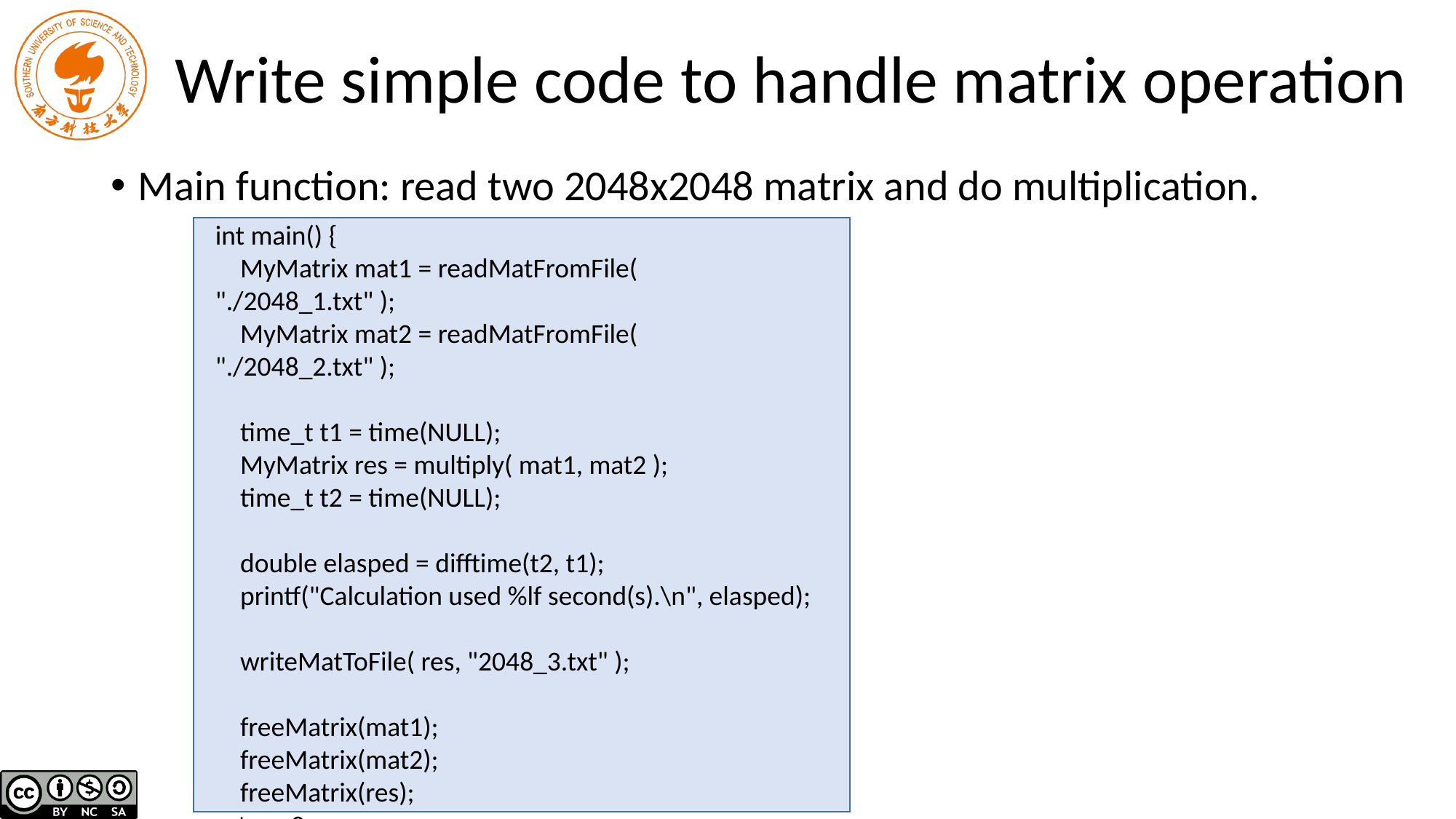

# Write simple code to handle matrix operation
Main function: read two 2048x2048 matrix and do multiplication.
int main() {
    MyMatrix mat1 = readMatFromFile( "./2048_1.txt" );
    MyMatrix mat2 = readMatFromFile( "./2048_2.txt" );

    time_t t1 = time(NULL);
    MyMatrix res = multiply( mat1, mat2 );
    time_t t2 = time(NULL);

    double elasped = difftime(t2, t1);
    printf("Calculation used %lf second(s).\n", elasped);

    writeMatToFile( res, "2048_3.txt" );

    freeMatrix(mat1);
    freeMatrix(mat2);
    freeMatrix(res);
return 0;
}